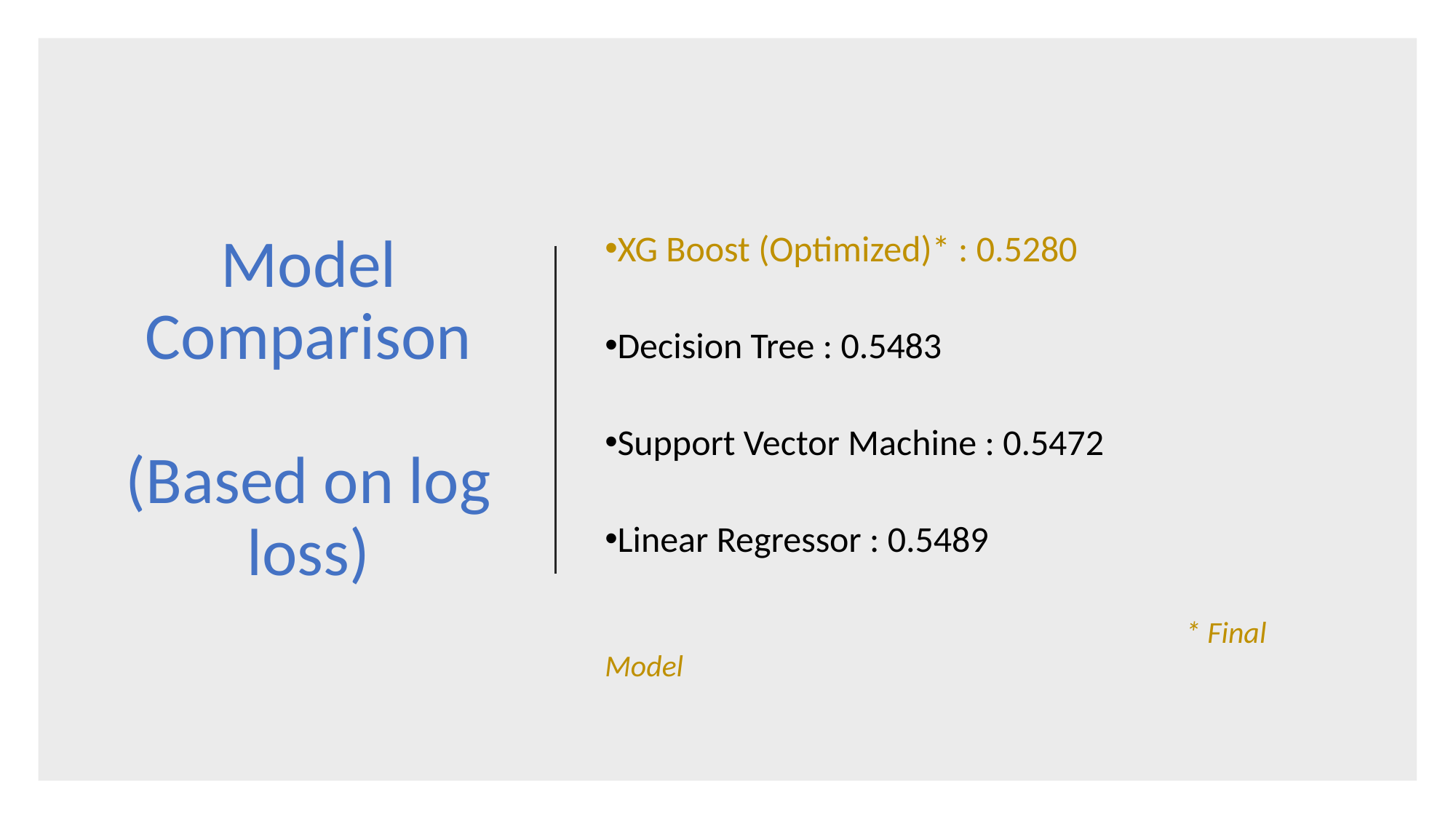

# Model Comparison (Based on log loss)

XG Boost (Optimized)* : 0.5280

Decision Tree : 0.5483

Support Vector Machine : 0.5472

Linear Regressor : 0.5489

                                                                                    * Final Model